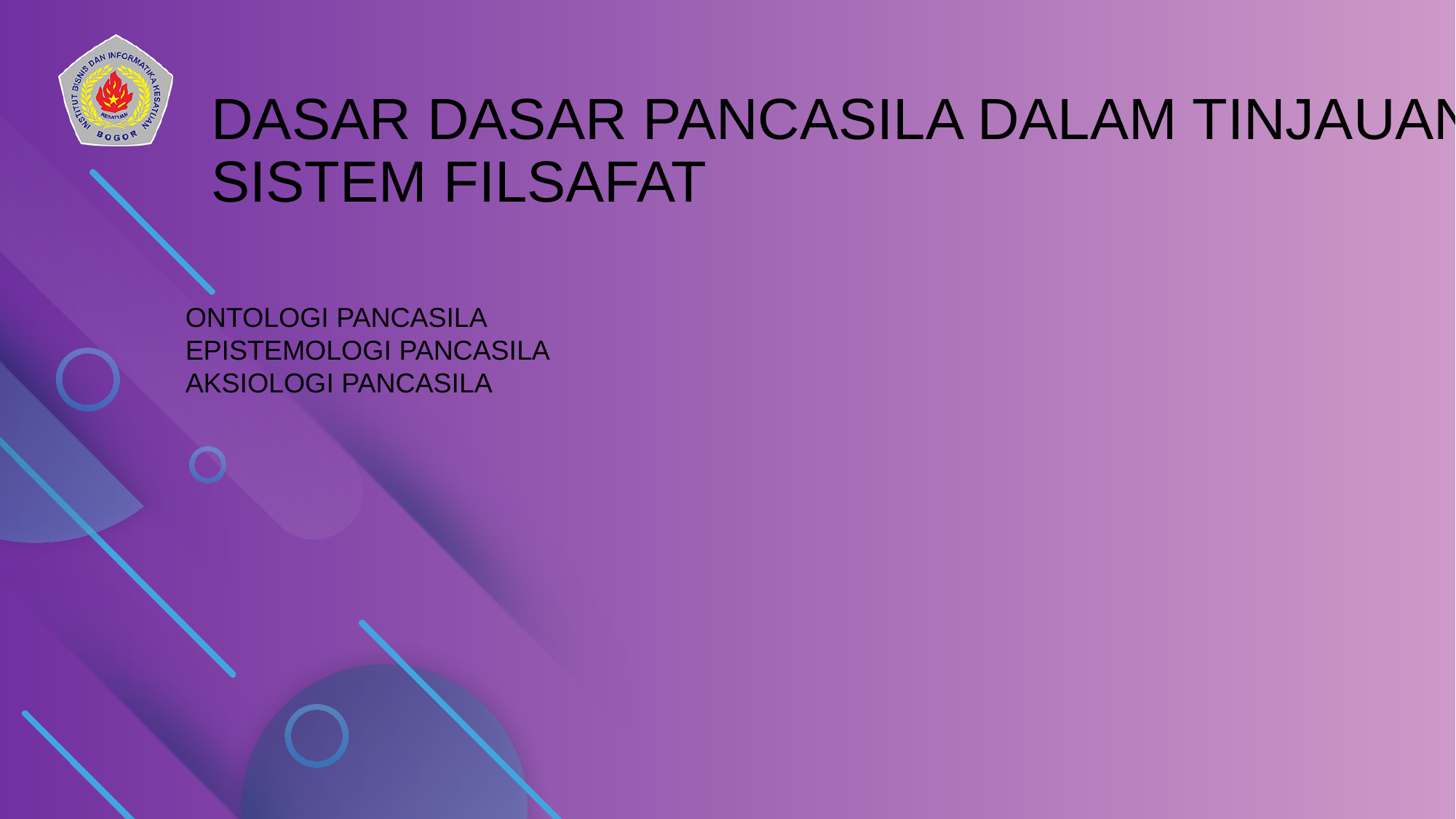

DASAR DASAR PANCASILA DALAM TINJAUAN SISTEM FILSAFAT
ONTOLOGI PANCASILA
EPISTEMOLOGI PANCASILA
AKSIOLOGI PANCASILA